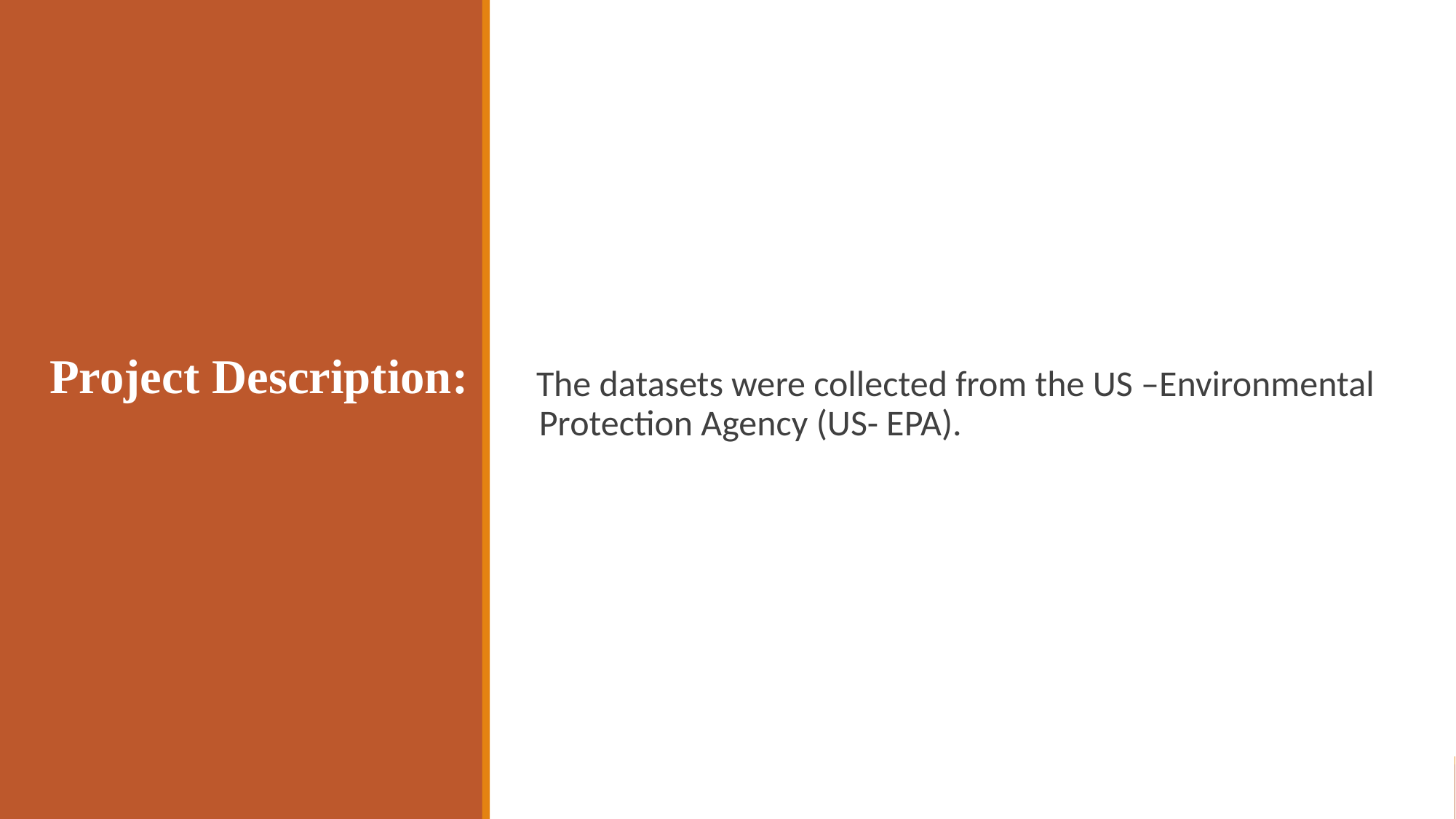

Project Description:
               The datasets were collected from the US –Environmental  Protection Agency (US- EPA).